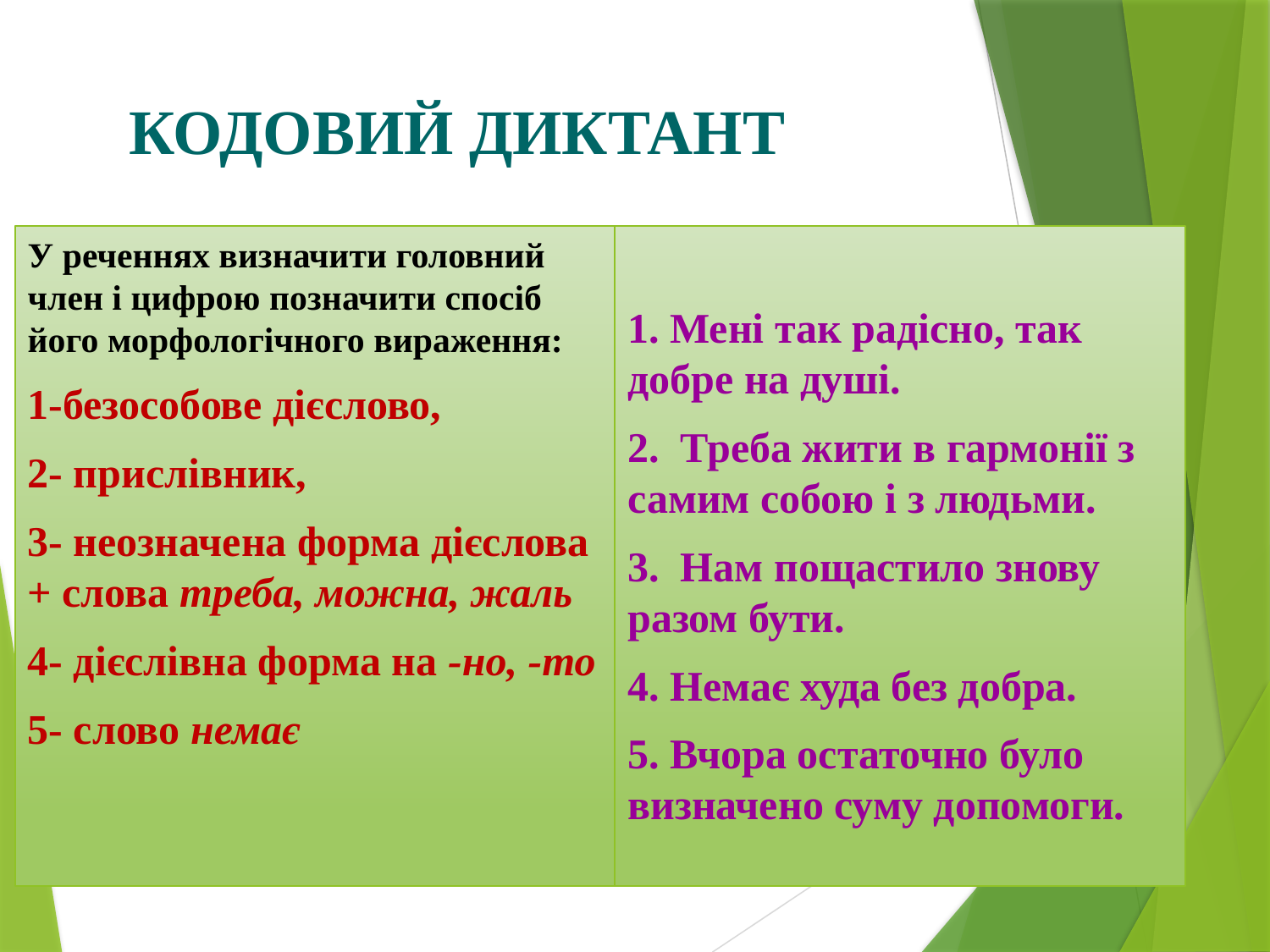

# КОДОВИЙ ДИКТАНТ
У реченнях визначити головний член і цифрою позначити спосіб його морфологічного вираження:
1-безособове дієслово,
2- прислівник,
3- неозначена форма дієслова + слова треба, можна, жаль
4- дієслівна форма на -но, -то
5- слово немає

1. Мені так радісно, так добре на душі.
2.  Треба жити в гармонії з самим собою і з людьми.
3.  Нам пощастило знову разом бути.
4. Немає худа без добра.
5. Вчора остаточно було визначено суму допомоги.